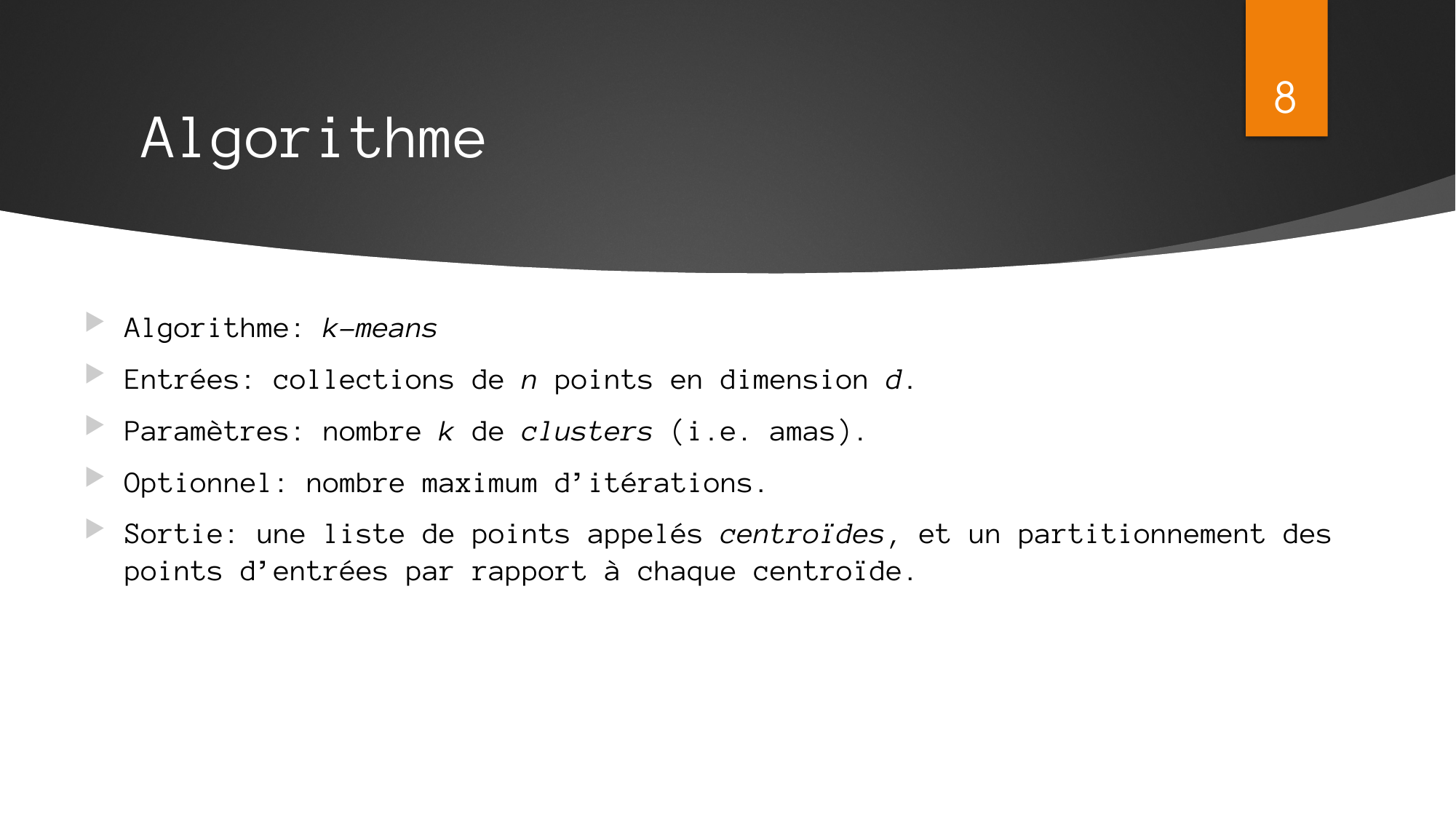

8
# Algorithme

Algorithme: k-means
Entrées: collections de n points en dimension d.
Paramètres: nombre k de clusters (i.e. amas).
Optionnel: nombre maximum d’itérations.
Sortie: une liste de points appelés centroïdes, et un partitionnement des points d’entrées par rapport à chaque centroïde.